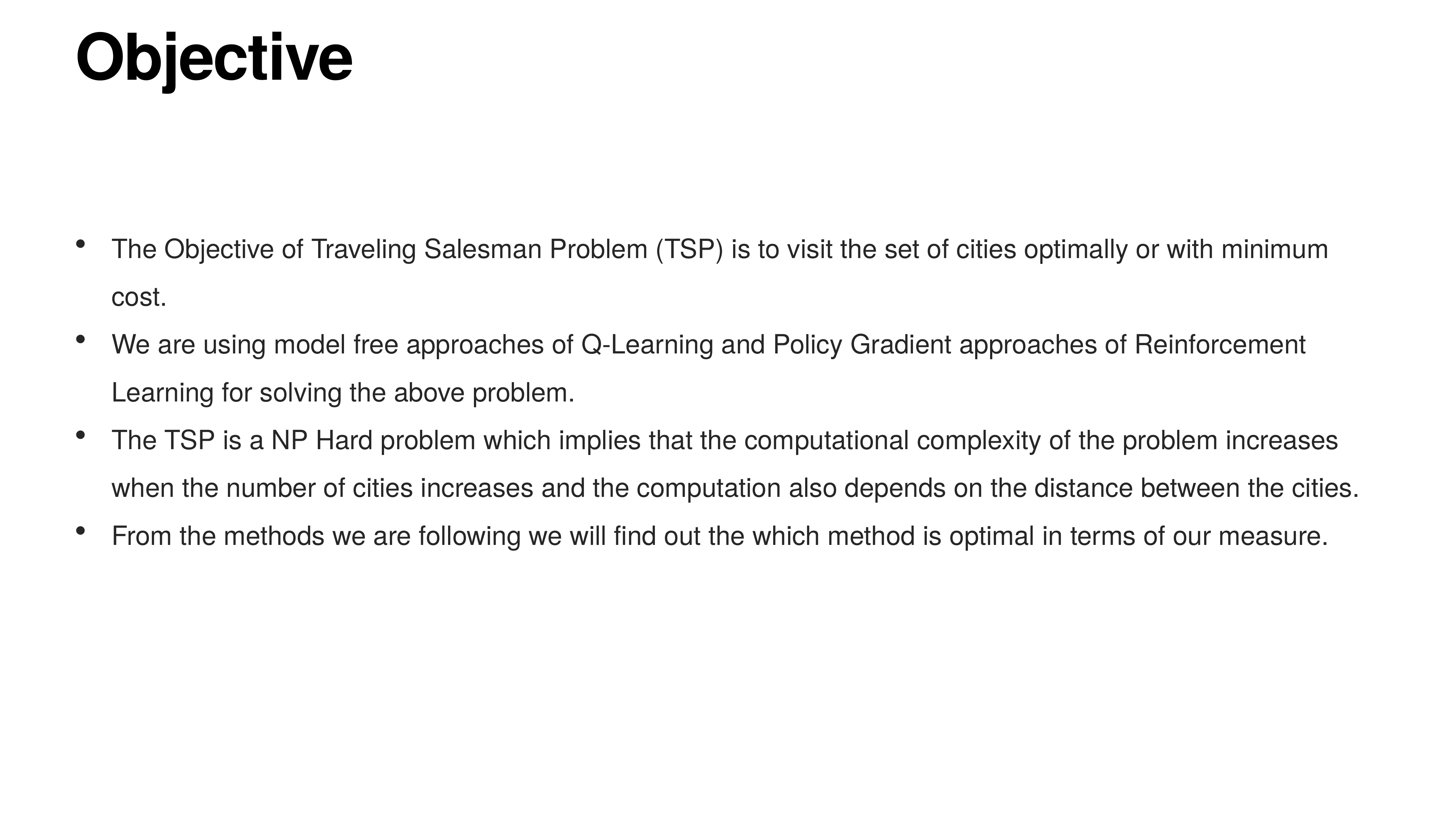

# Objective
The Objective of Traveling Salesman Problem (TSP) is to visit the set of cities optimally or with minimum cost.
We are using model free approaches of Q-Learning and Policy Gradient approaches of Reinforcement Learning for solving the above problem.
The TSP is a NP Hard problem which implies that the computational complexity of the problem increases when the number of cities increases and the computation also depends on the distance between the cities.
From the methods we are following we will find out the which method is optimal in terms of our measure.